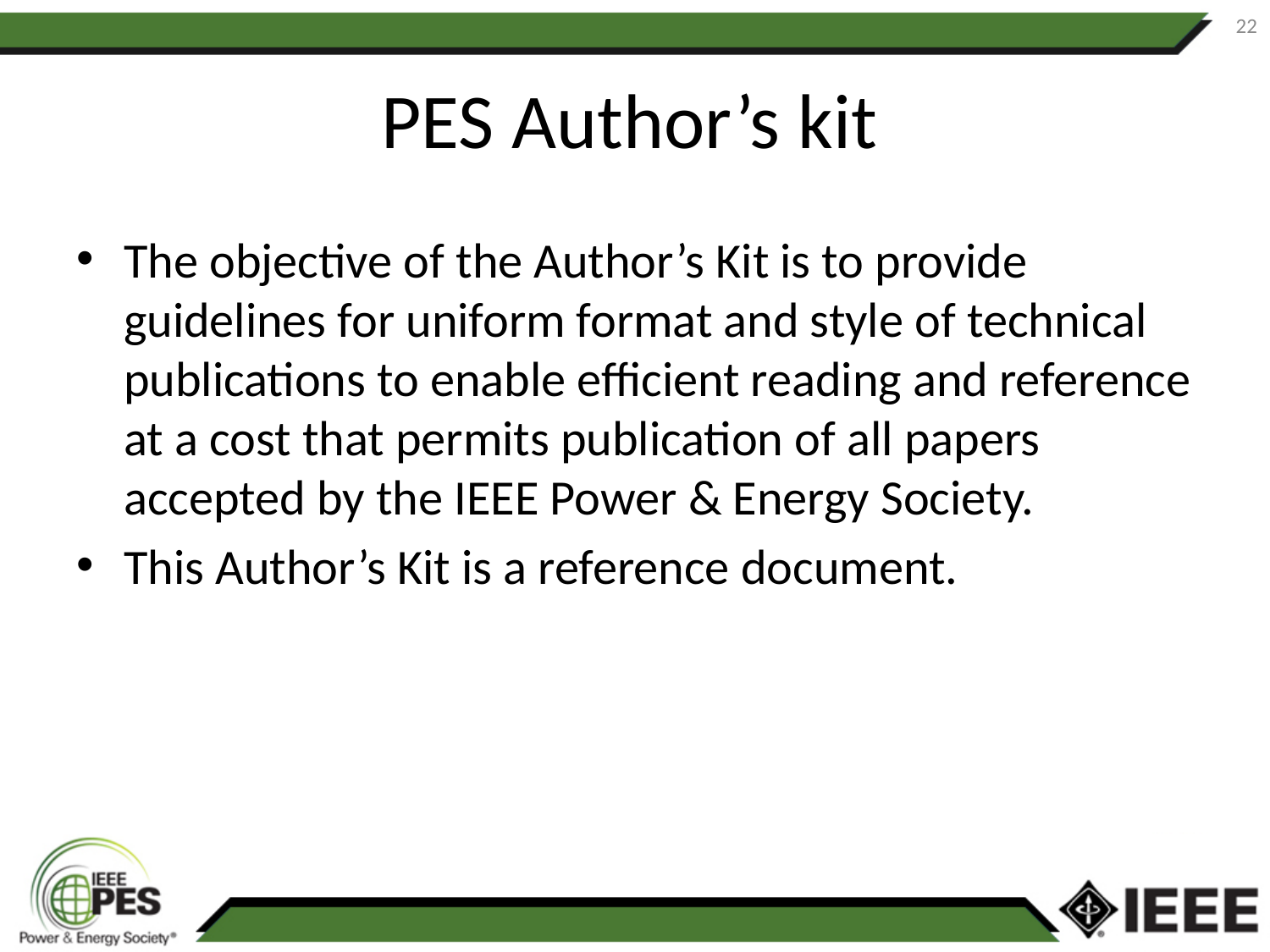

22
# PES Author’s kit
The objective of the Author’s Kit is to provide guidelines for uniform format and style of technical publications to enable efficient reading and reference at a cost that permits publication of all papers accepted by the IEEE Power & Energy Society.
This Author’s Kit is a reference document.